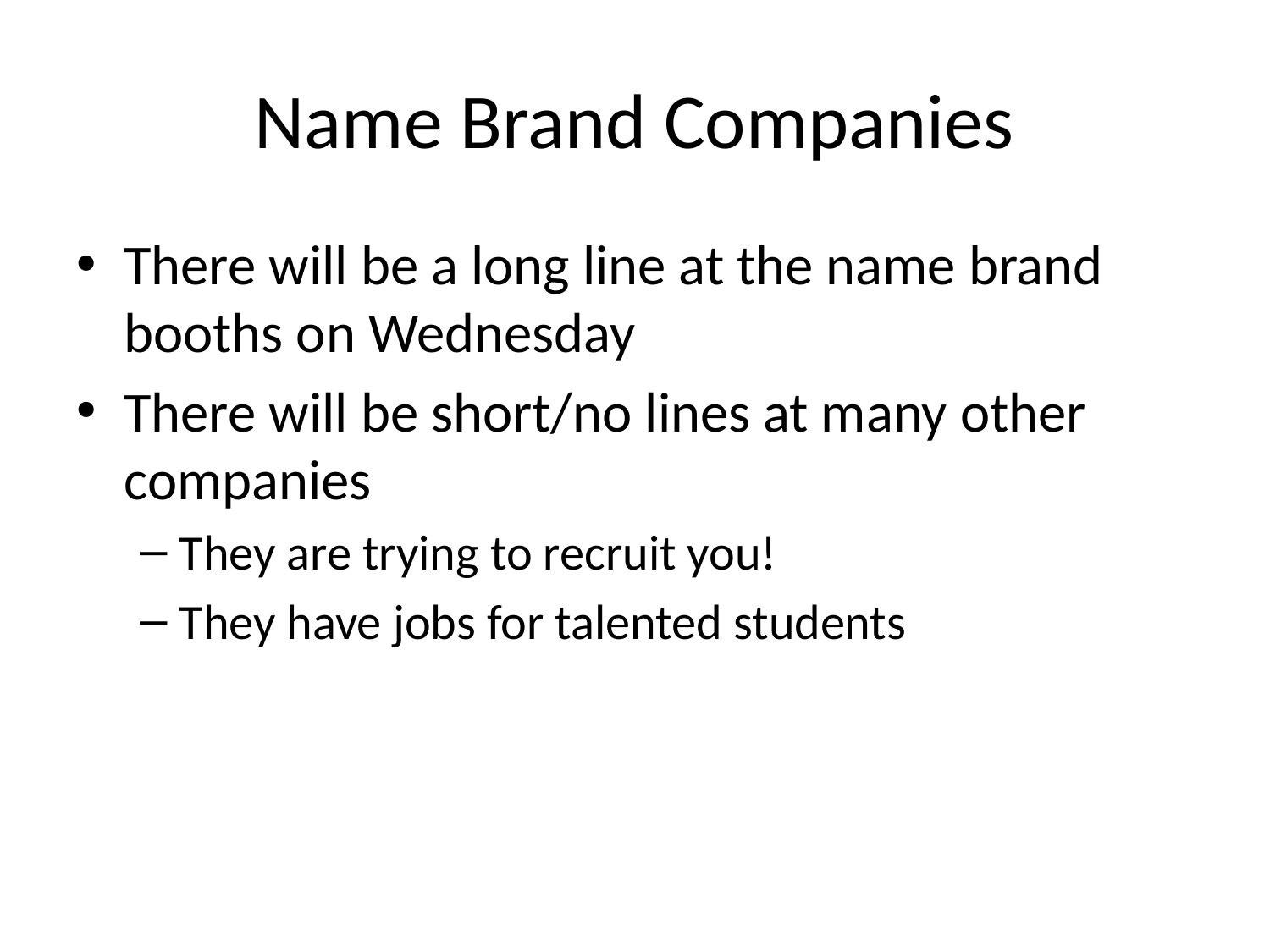

# Name Brand Companies
There will be a long line at the name brand booths on Wednesday
There will be short/no lines at many other companies
They are trying to recruit you!
They have jobs for talented students